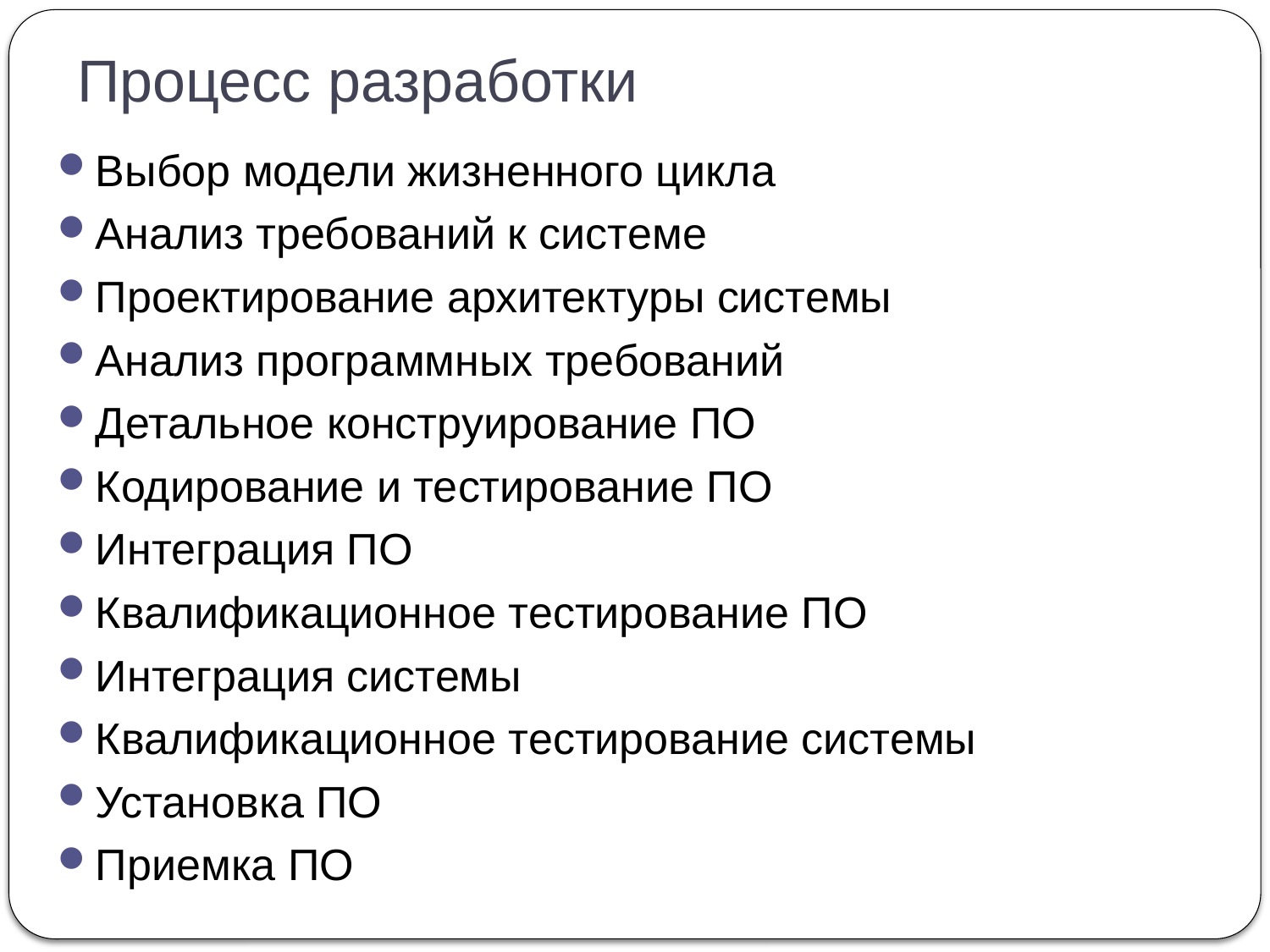

# Процесс разработки
Выбор модели жизненного цикла
Анализ требований к системе
Проектирование архитектуры системы
Анализ программных требований
Детальное конструирование ПО
Кодирование и тестирование ПО
Интеграция ПО
Квалификационное тестирование ПО
Интеграция системы
Квалификационное тестирование системы
Установка ПО
Приемка ПО